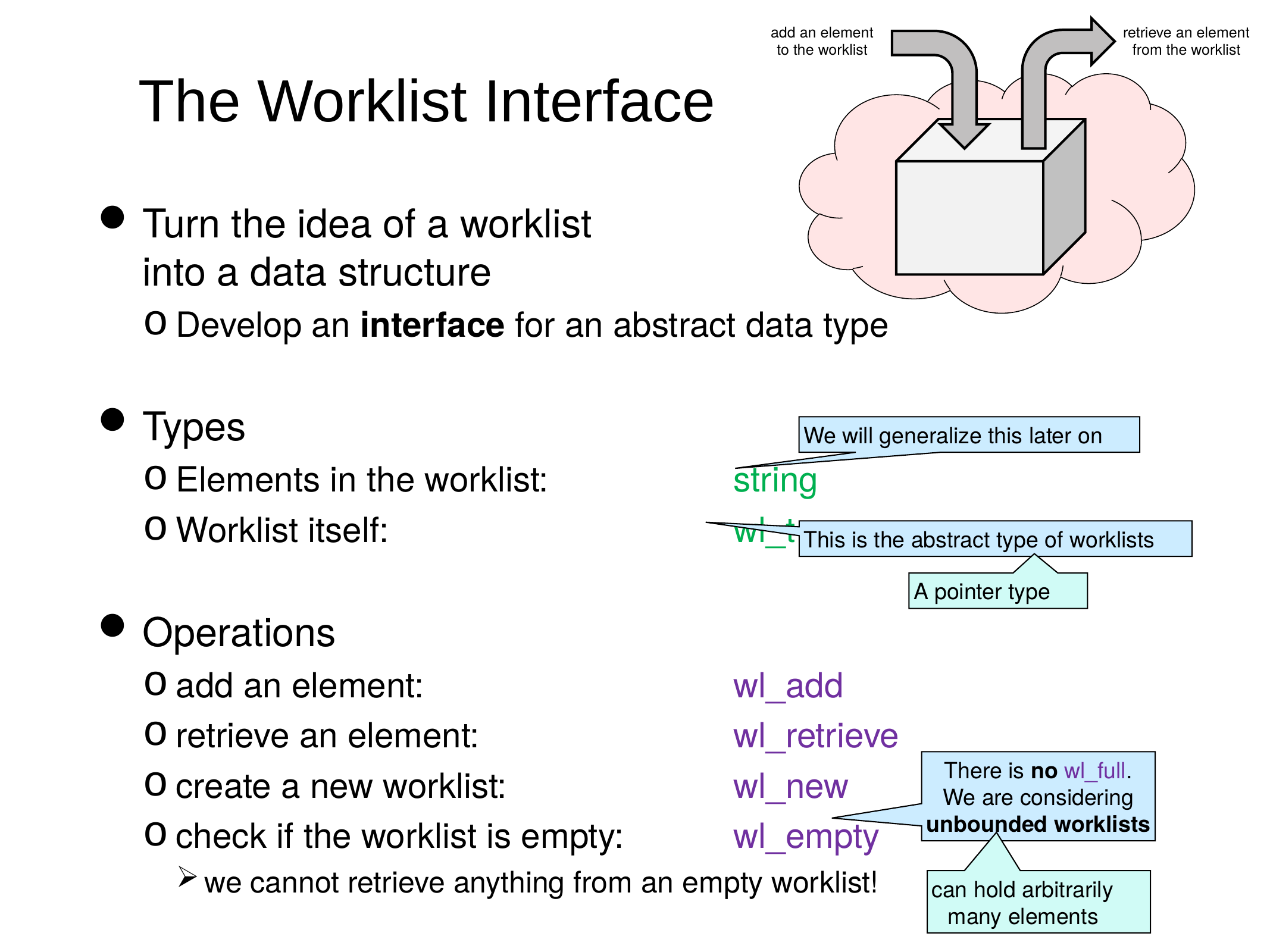

add an element
to the worklist

retrieve an element
from the worklist

# The Worklist Interface
Turn the idea of a worklist
into a data structure
Develop an interface for an abstract data type

Types
Elements in the worklist:	string
Worklist itself:	wl_t

Operations
add an element:	wl_add
retrieve an element:	wl_retrieve
create a new worklist:	wl_new
check if the worklist is empty:	wl_empty
we cannot retrieve anything from an empty worklist!
We will generalize this later on
This is the abstract type of worklists
A pointer type
There is no wl_full.
We are considering
unbounded worklists
can hold arbitrarily
many elements